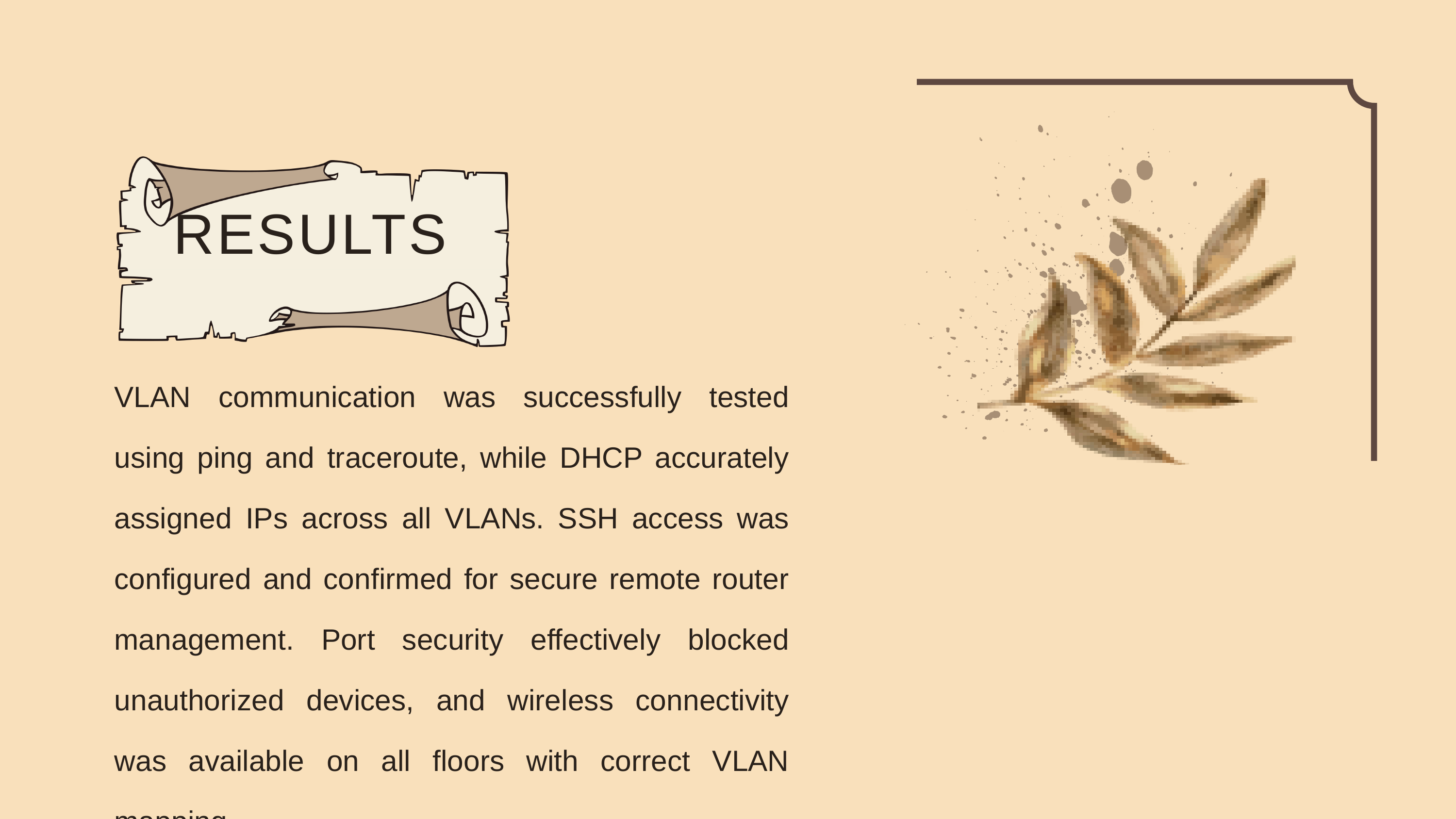

RESULTS
VLAN communication was successfully tested using ping and traceroute, while DHCP accurately assigned IPs across all VLANs. SSH access was configured and confirmed for secure remote router management. Port security effectively blocked unauthorized devices, and wireless connectivity was available on all floors with correct VLAN mapping.